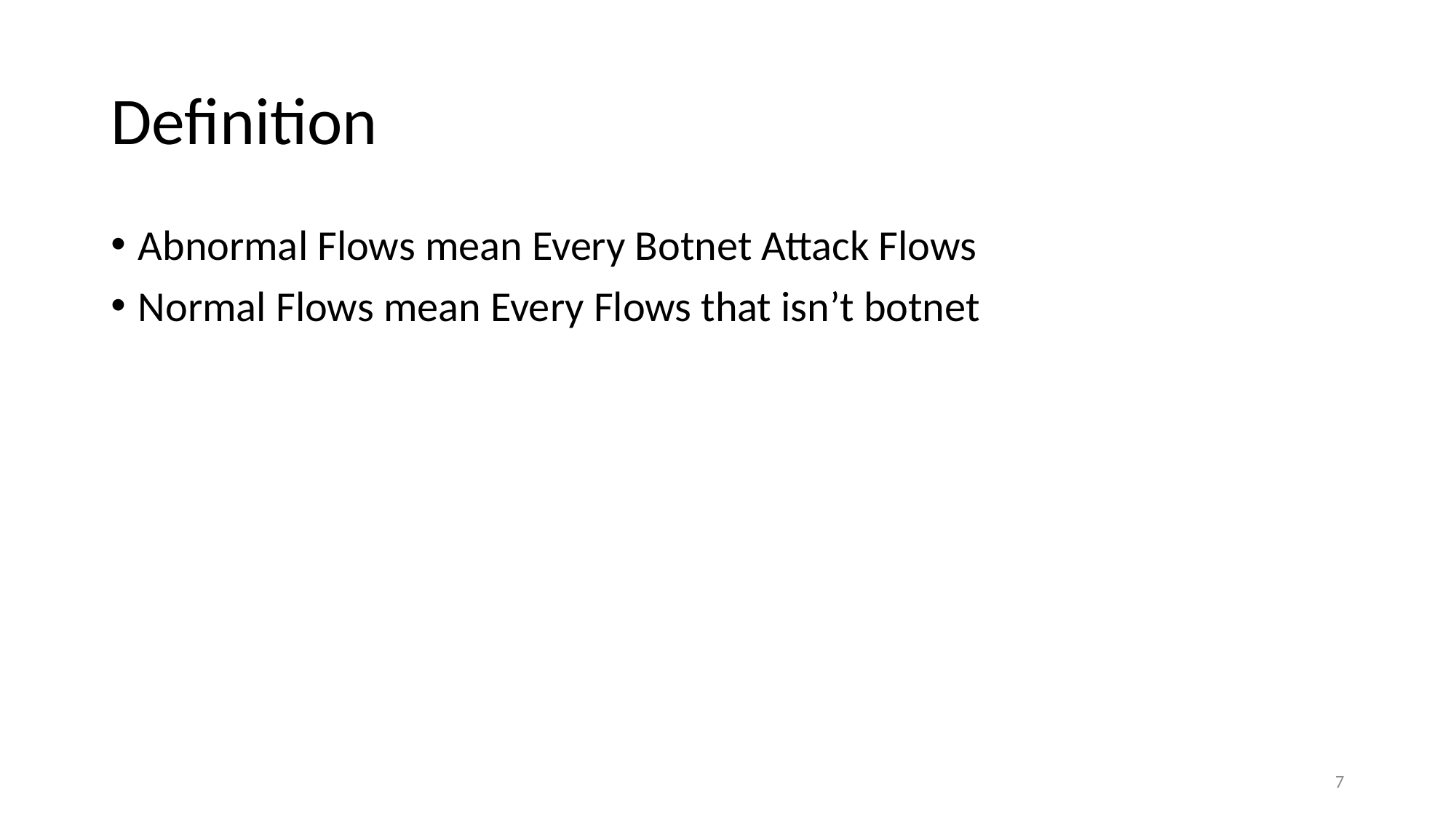

# Definition
Abnormal Flows mean Every Botnet Attack Flows
Normal Flows mean Every Flows that isn’t botnet
7